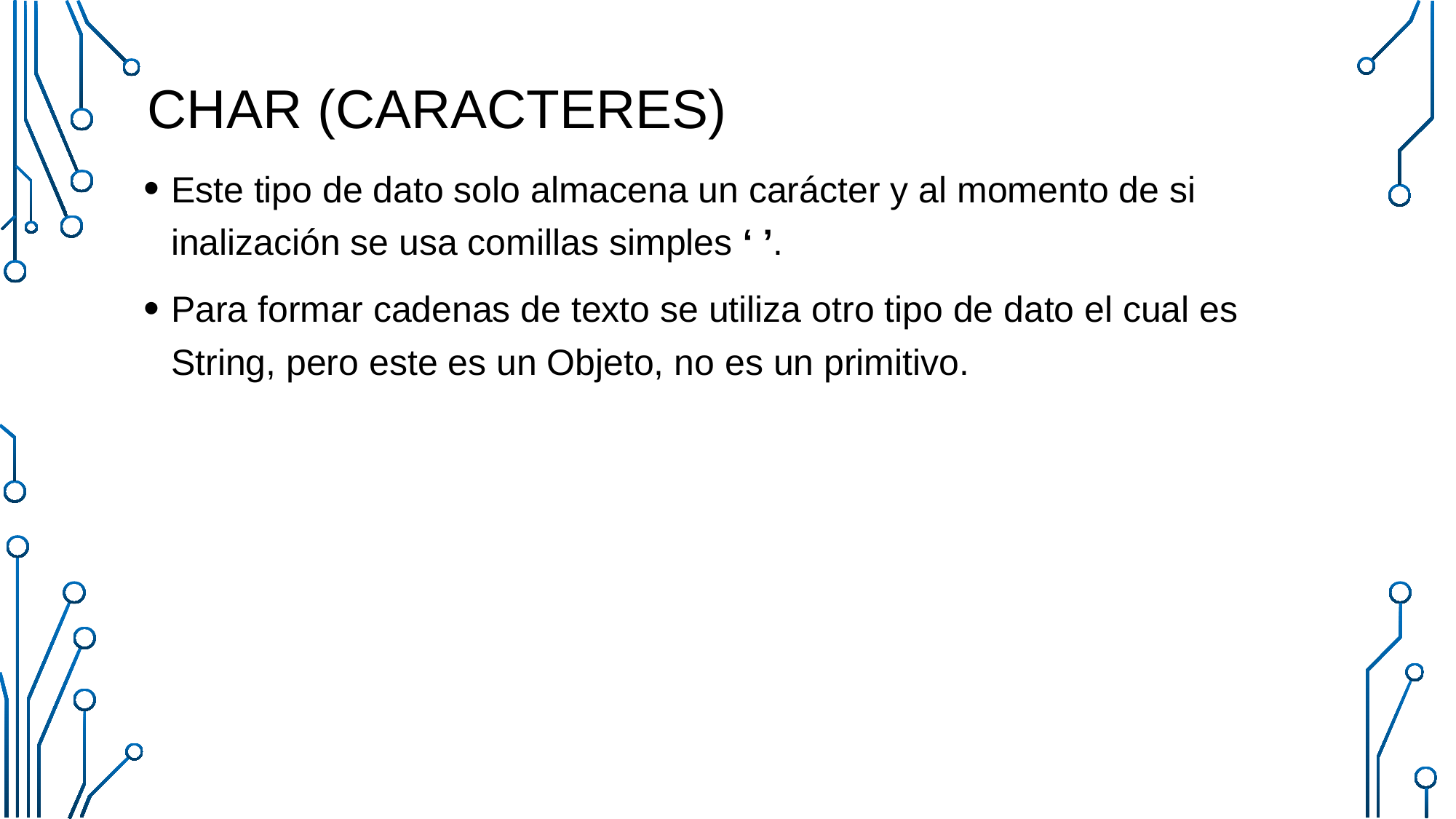

# Char (caracteres)
Este tipo de dato solo almacena un carácter y al momento de si inalización se usa comillas simples ‘ ’.
Para formar cadenas de texto se utiliza otro tipo de dato el cual es String, pero este es un Objeto, no es un primitivo.